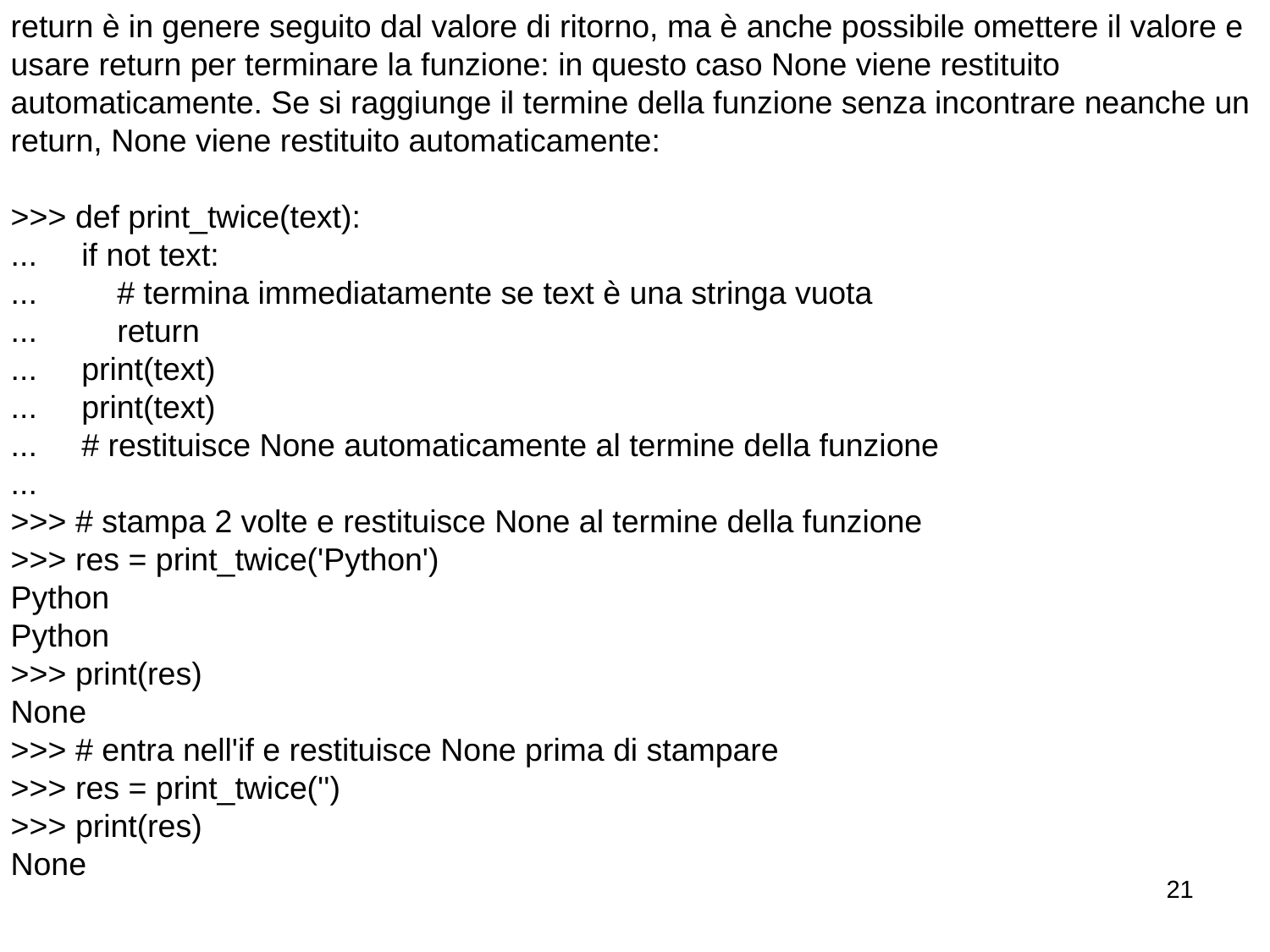

return è in genere seguito dal valore di ritorno, ma è anche possibile omettere il valore e usare return per terminare la funzione: in questo caso None viene restituito automaticamente. Se si raggiunge il termine della funzione senza incontrare neanche un return, None viene restituito automaticamente:

>>> def print_twice(text):
...     if not text:
...         # termina immediatamente se text è una stringa vuota
...         return
...     print(text)
...     print(text)
...     # restituisce None automaticamente al termine della funzione
...
>>> # stampa 2 volte e restituisce None al termine della funzione
>>> res = print_twice('Python')
Python
Python
>>> print(res)
None
>>> # entra nell'if e restituisce None prima di stampare
>>> res = print_twice('')
>>> print(res)
None
21